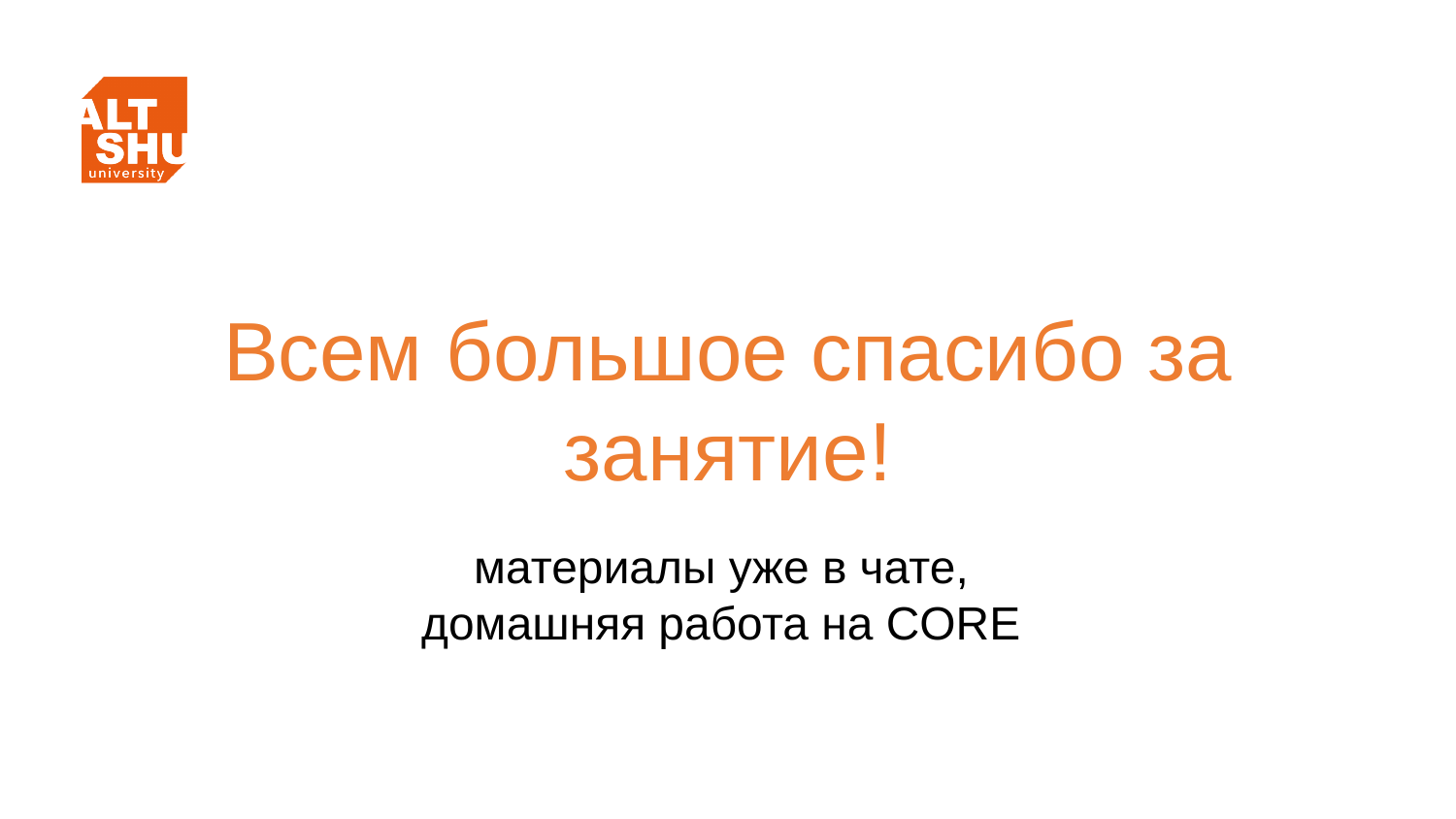

Всем большое спасибо за занятие!
материалы уже в чате,
домашняя работа на CORE